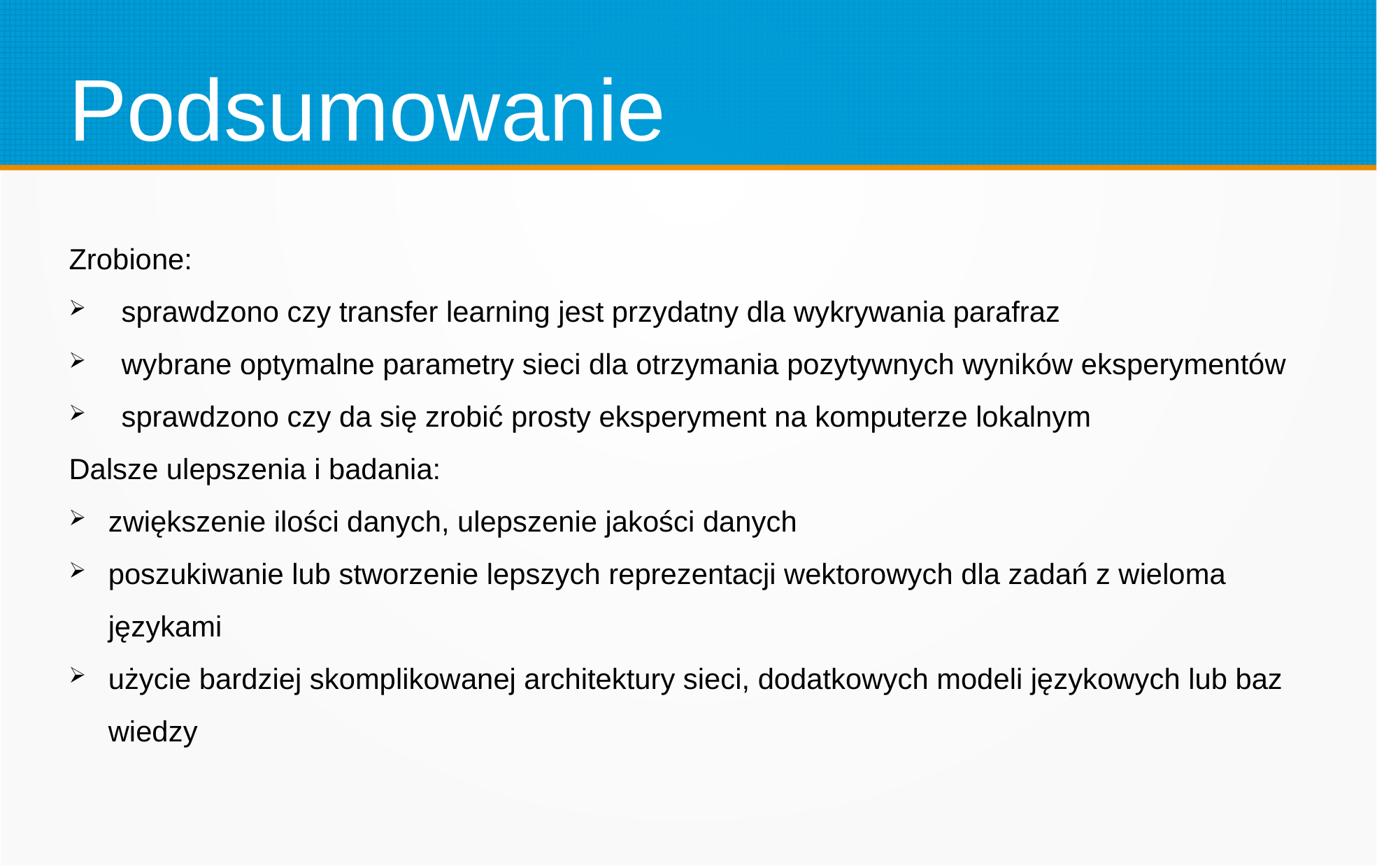

Podsumowanie
Zrobione:
sprawdzono czy transfer learning jest przydatny dla wykrywania parafraz
wybrane optymalne parametry sieci dla otrzymania pozytywnych wyników eksperymentów
sprawdzono czy da się zrobić prosty eksperyment na komputerze lokalnym
Dalsze ulepszenia i badania:
zwiększenie ilości danych, ulepszenie jakości danych
poszukiwanie lub stworzenie lepszych reprezentacji wektorowych dla zadań z wieloma językami
użycie bardziej skomplikowanej architektury sieci, dodatkowych modeli językowych lub baz wiedzy